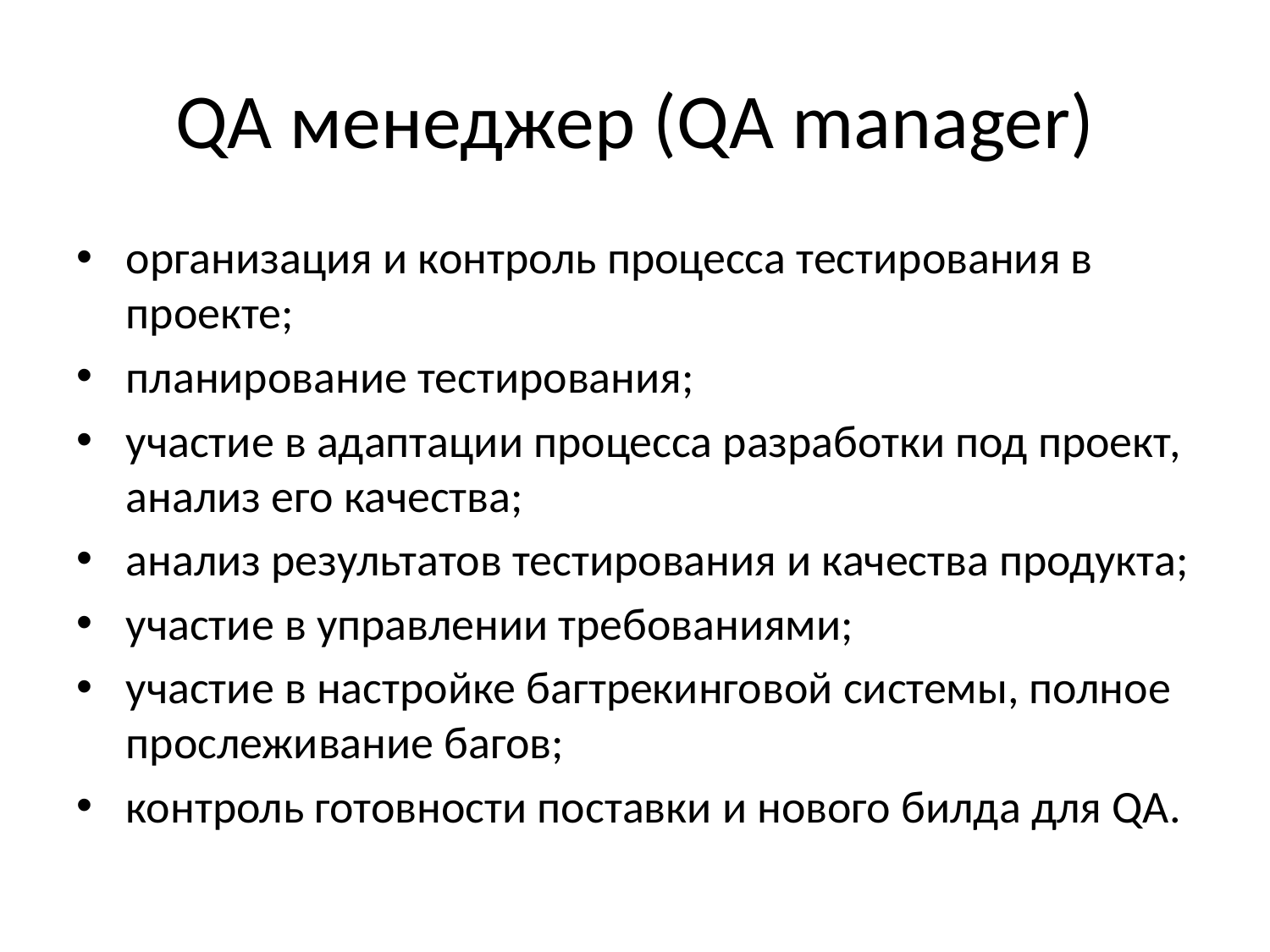

# QA менеджер (QA manager)
организация и контроль процесса тестирования в проекте;
планирование тестирования;
участие в адаптации процесса разработки под проект, анализ его качества;
анализ результатов тестирования и качества продукта;
участие в управлении требованиями;
участие в настройке багтрекинговой системы, полное прослеживание багов;
контроль готовности поставки и нового билда для QA.